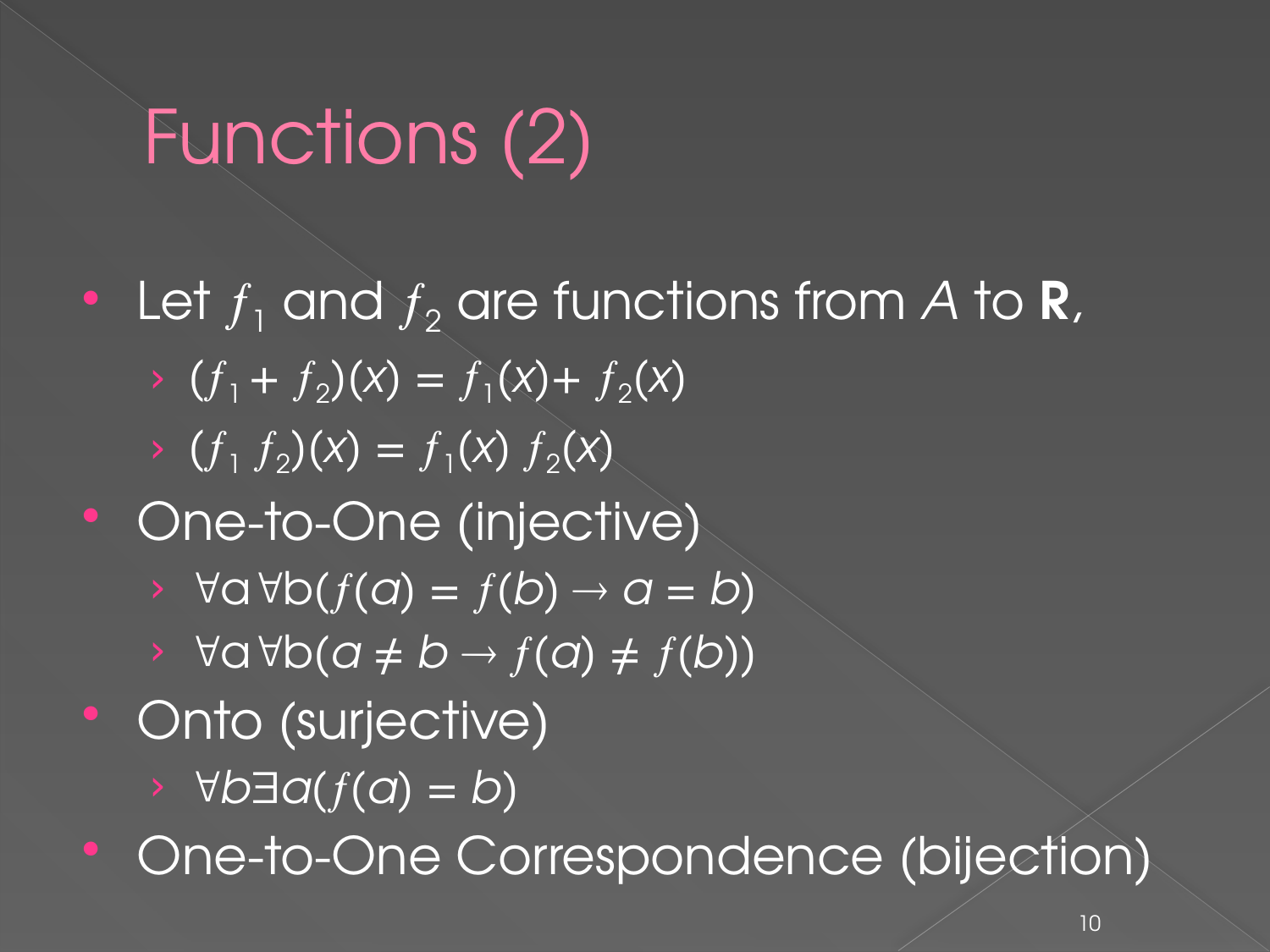

# Functions (2)
Let ƒ1 and ƒ2 are functions from A to R,
(ƒ1 + ƒ2)(x) = ƒ1(x)+ ƒ2(x)
(ƒ1 ƒ2)(x) = ƒ1(x) ƒ2(x)
One-to-One (injective)
∀a∀b(ƒ(a) = ƒ(b) → a = b)
∀a∀b(a ≠ b → ƒ(a) ≠ ƒ(b))
Onto (surjective)
∀b∃a(ƒ(a) = b)
One-to-One Correspondence (bijection)
10